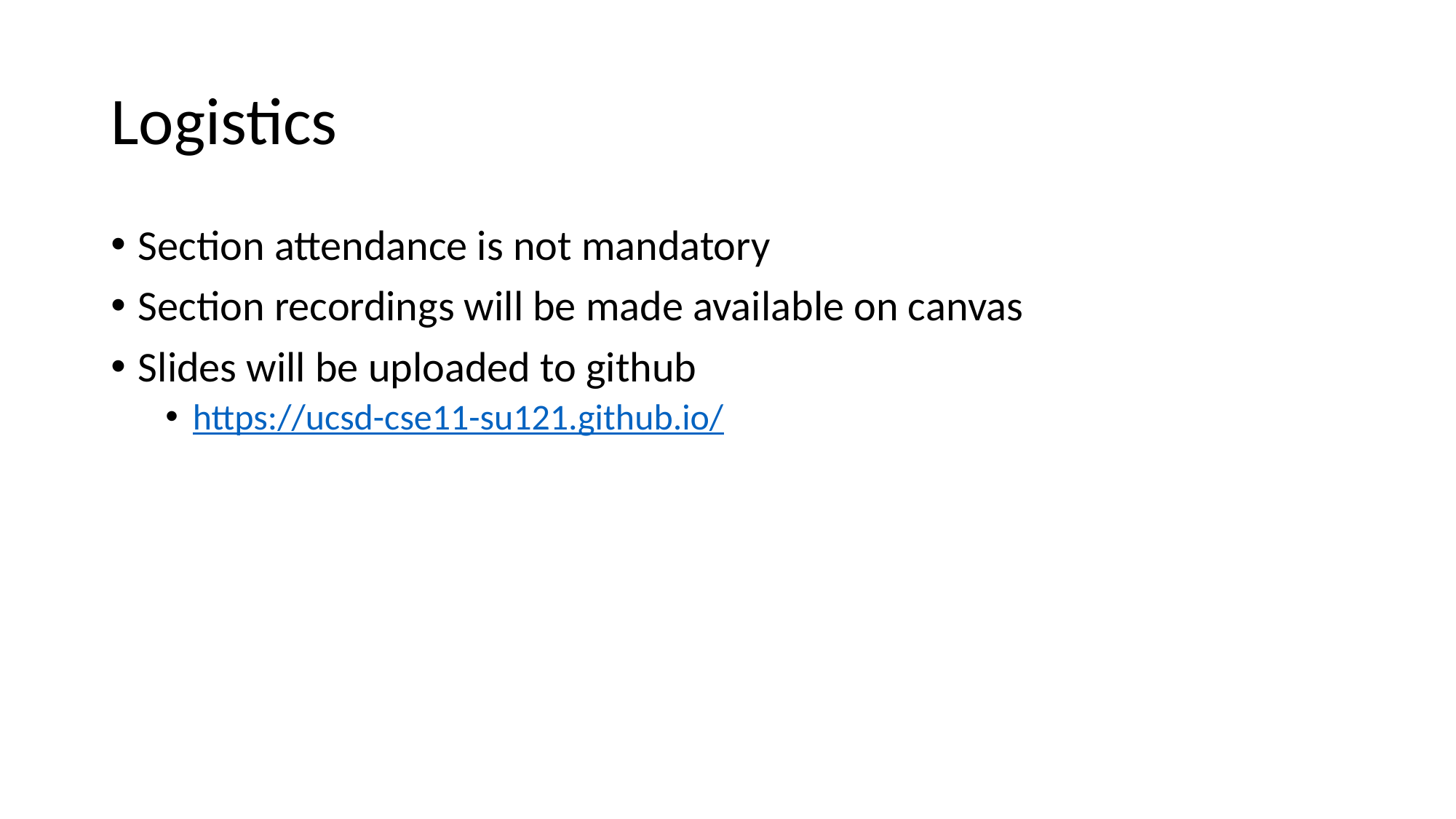

# Logistics
Section attendance is not mandatory
Section recordings will be made available on canvas
Slides will be uploaded to github
https://ucsd-cse11-su121.github.io/